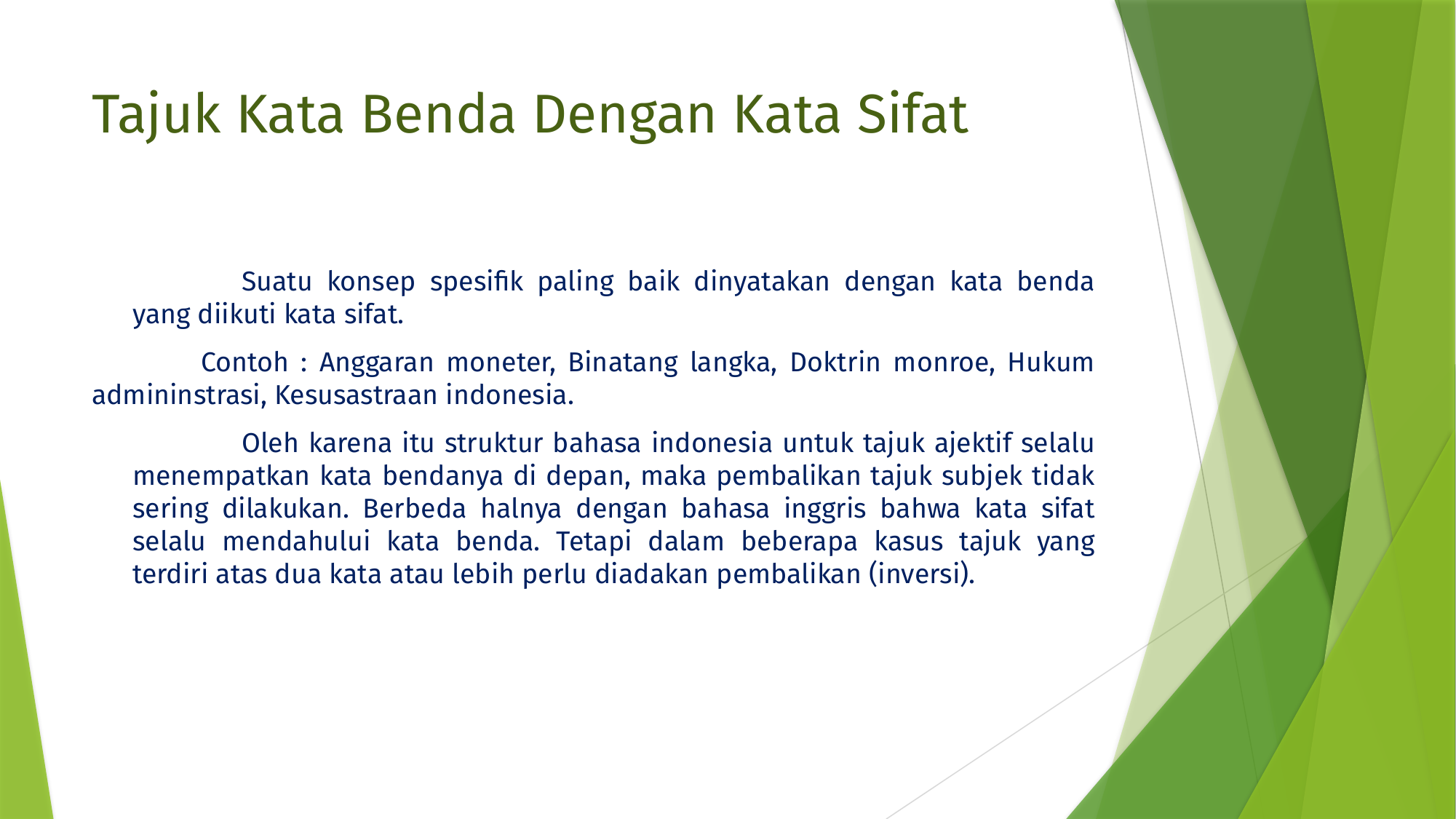

# Tajuk Kata Benda Dengan Kata Sifat
		Suatu konsep spesifik paling baik dinyatakan dengan kata benda yang diikuti kata sifat.
	Contoh : Anggaran moneter, Binatang langka, Doktrin monroe, Hukum admininstrasi, Kesusastraan indonesia.
		Oleh karena itu struktur bahasa indonesia untuk tajuk ajektif selalu menempatkan kata bendanya di depan, maka pembalikan tajuk subjek tidak sering dilakukan. Berbeda halnya dengan bahasa inggris bahwa kata sifat selalu mendahului kata benda. Tetapi dalam beberapa kasus tajuk yang terdiri atas dua kata atau lebih perlu diadakan pembalikan (inversi).